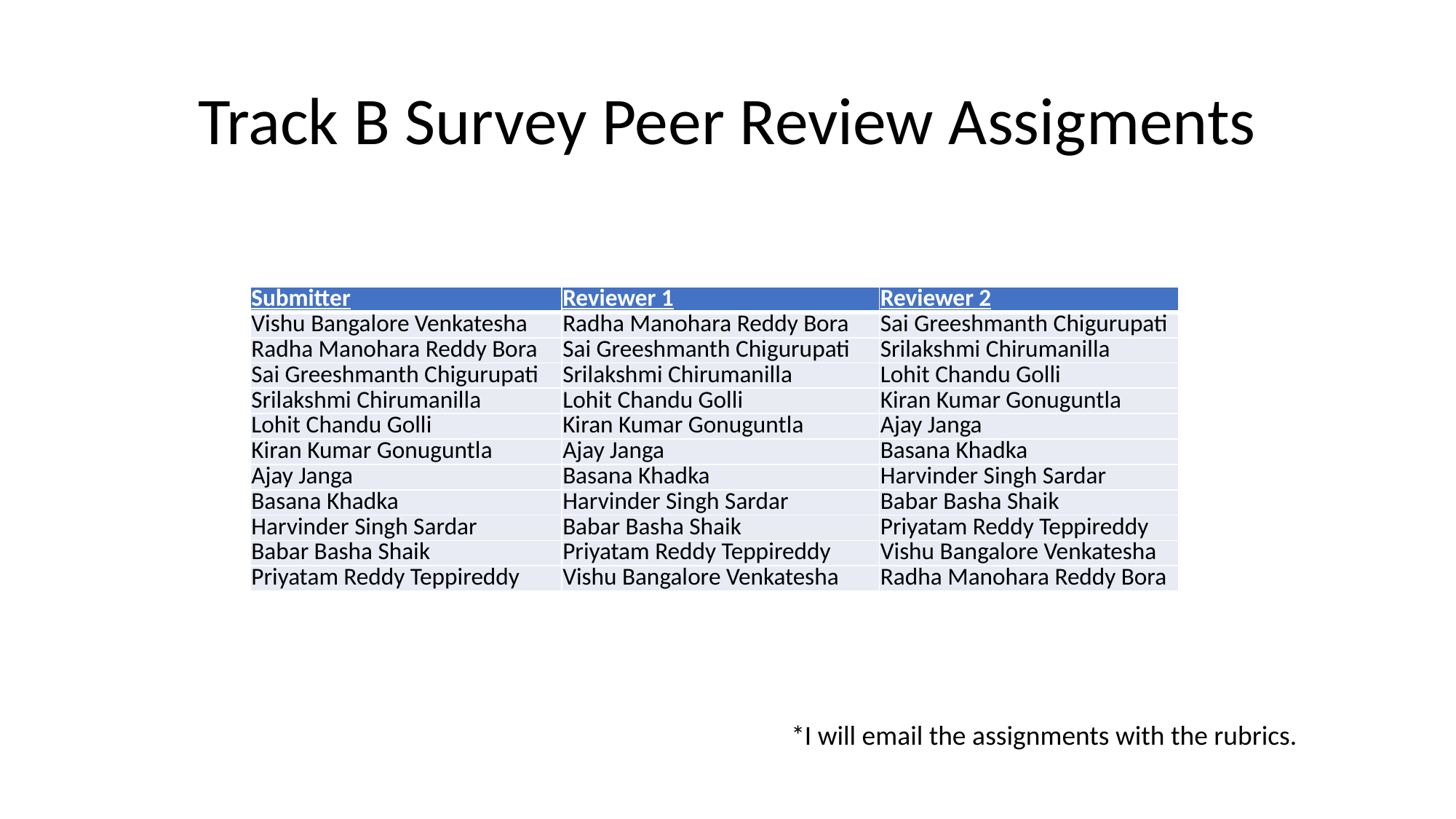

# Track B Survey Peer Review Assigments
| Submitter | Reviewer 1 | Reviewer 2 |
| --- | --- | --- |
| Vishu Bangalore Venkatesha | Radha Manohara Reddy Bora | Sai Greeshmanth Chigurupati |
| Radha Manohara Reddy Bora | Sai Greeshmanth Chigurupati | Srilakshmi Chirumanilla |
| Sai Greeshmanth Chigurupati | Srilakshmi Chirumanilla | Lohit Chandu Golli |
| Srilakshmi Chirumanilla | Lohit Chandu Golli | Kiran Kumar Gonuguntla |
| Lohit Chandu Golli | Kiran Kumar Gonuguntla | Ajay Janga |
| Kiran Kumar Gonuguntla | Ajay Janga | Basana Khadka |
| Ajay Janga | Basana Khadka | Harvinder Singh Sardar |
| Basana Khadka | Harvinder Singh Sardar | Babar Basha Shaik |
| Harvinder Singh Sardar | Babar Basha Shaik | Priyatam Reddy Teppireddy |
| Babar Basha Shaik | Priyatam Reddy Teppireddy | Vishu Bangalore Venkatesha |
| Priyatam Reddy Teppireddy | Vishu Bangalore Venkatesha | Radha Manohara Reddy Bora |
*I will email the assignments with the rubrics.